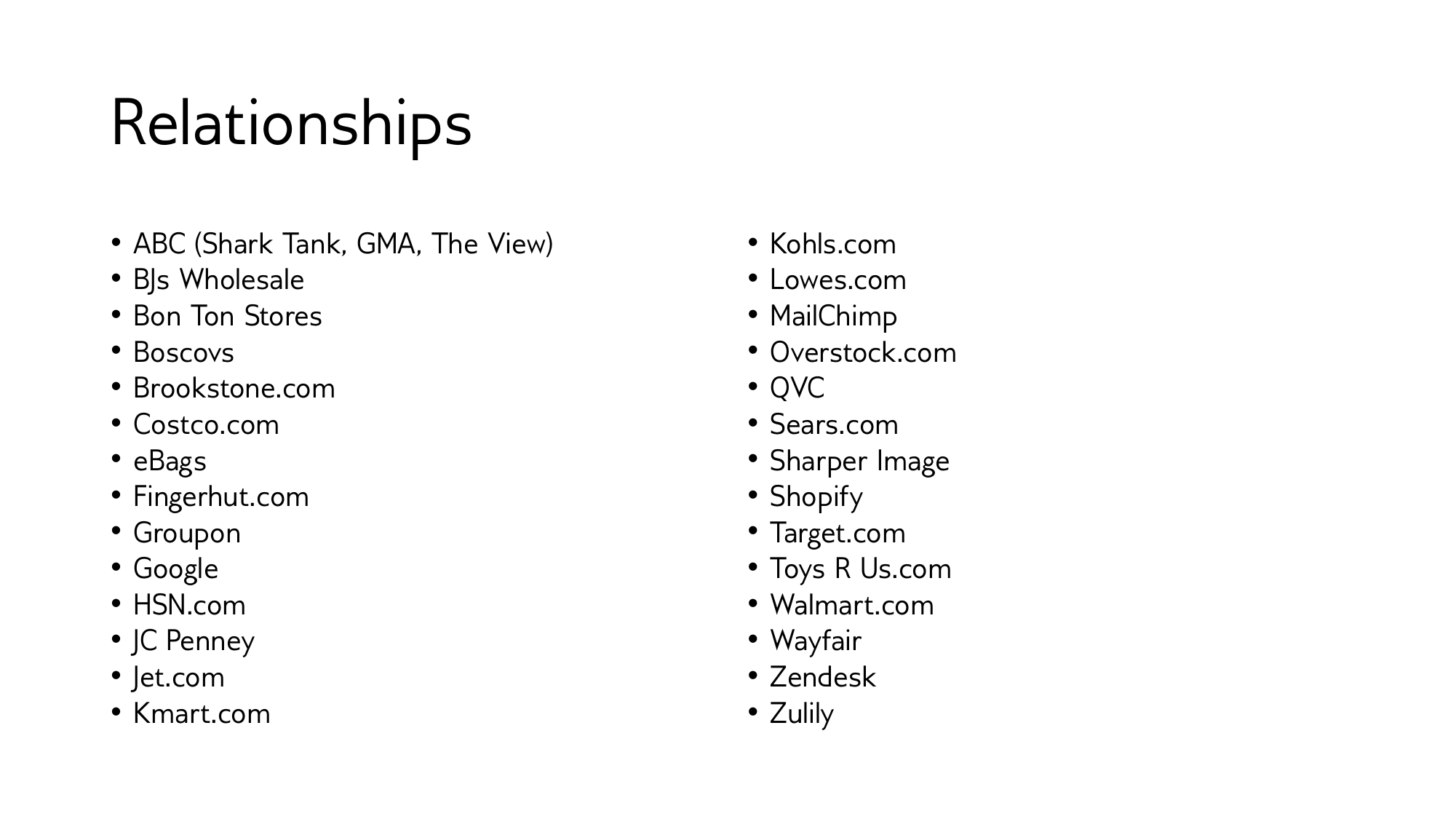

# Relationships
ABC (Shark Tank, GMA, The View)
BJs Wholesale
Bon Ton Stores
Boscovs
Brookstone.com
Costco.com
eBags
Fingerhut.com
Groupon
Google
HSN.com
JC Penney
Jet.com
Kmart.com

Kohls.com
Lowes.com
MailChimp
Overstock.com
QVC
Sears.com
Sharper Image
Shopify
Target.com
Toys R Us.com
Walmart.com
Wayfair
Zendesk
Zulily